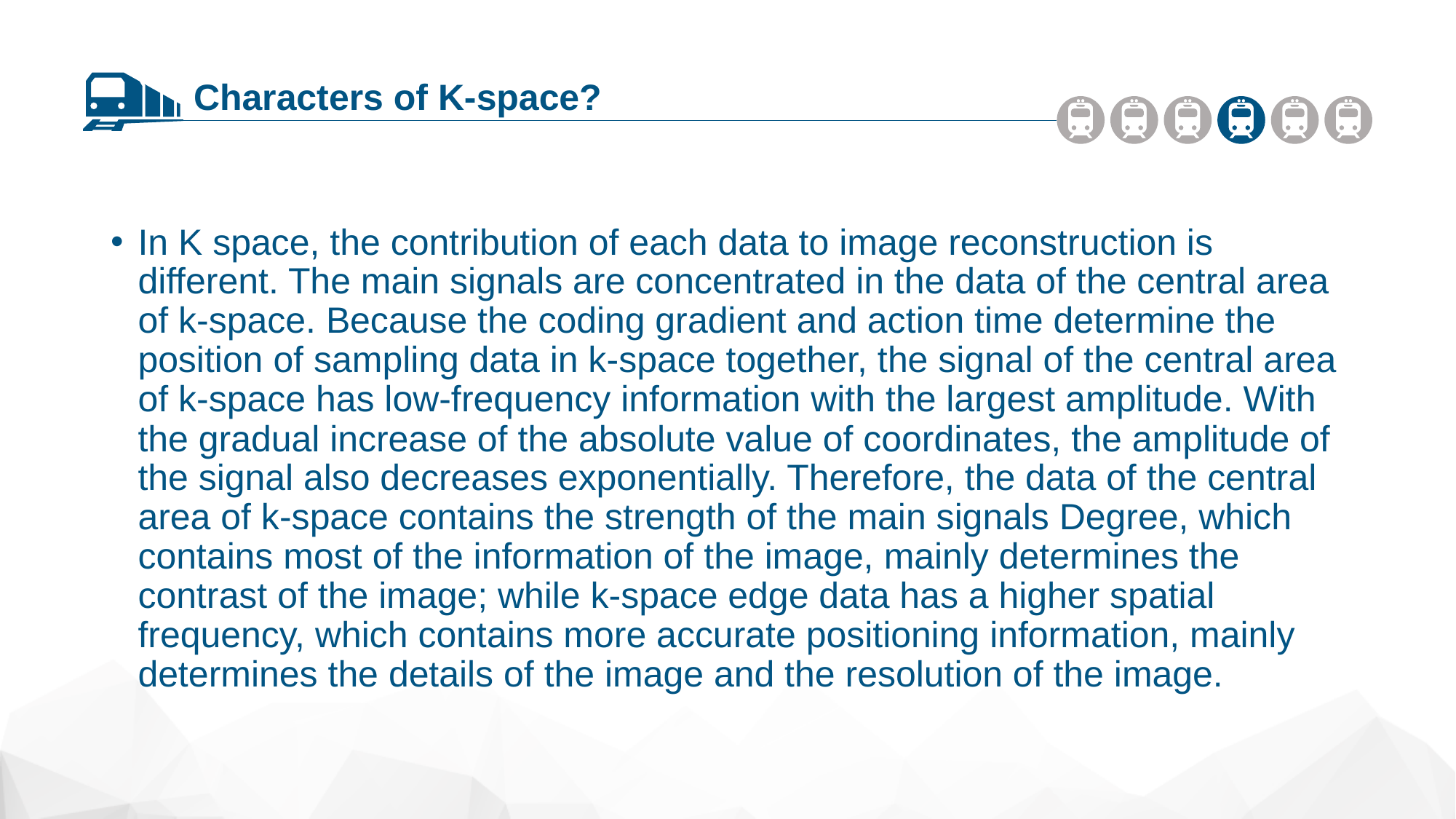

Characters of K-space?
In K space, the contribution of each data to image reconstruction is different. The main signals are concentrated in the data of the central area of k-space. Because the coding gradient and action time determine the position of sampling data in k-space together, the signal of the central area of k-space has low-frequency information with the largest amplitude. With the gradual increase of the absolute value of coordinates, the amplitude of the signal also decreases exponentially. Therefore, the data of the central area of k-space contains the strength of the main signals Degree, which contains most of the information of the image, mainly determines the contrast of the image; while k-space edge data has a higher spatial frequency, which contains more accurate positioning information, mainly determines the details of the image and the resolution of the image.